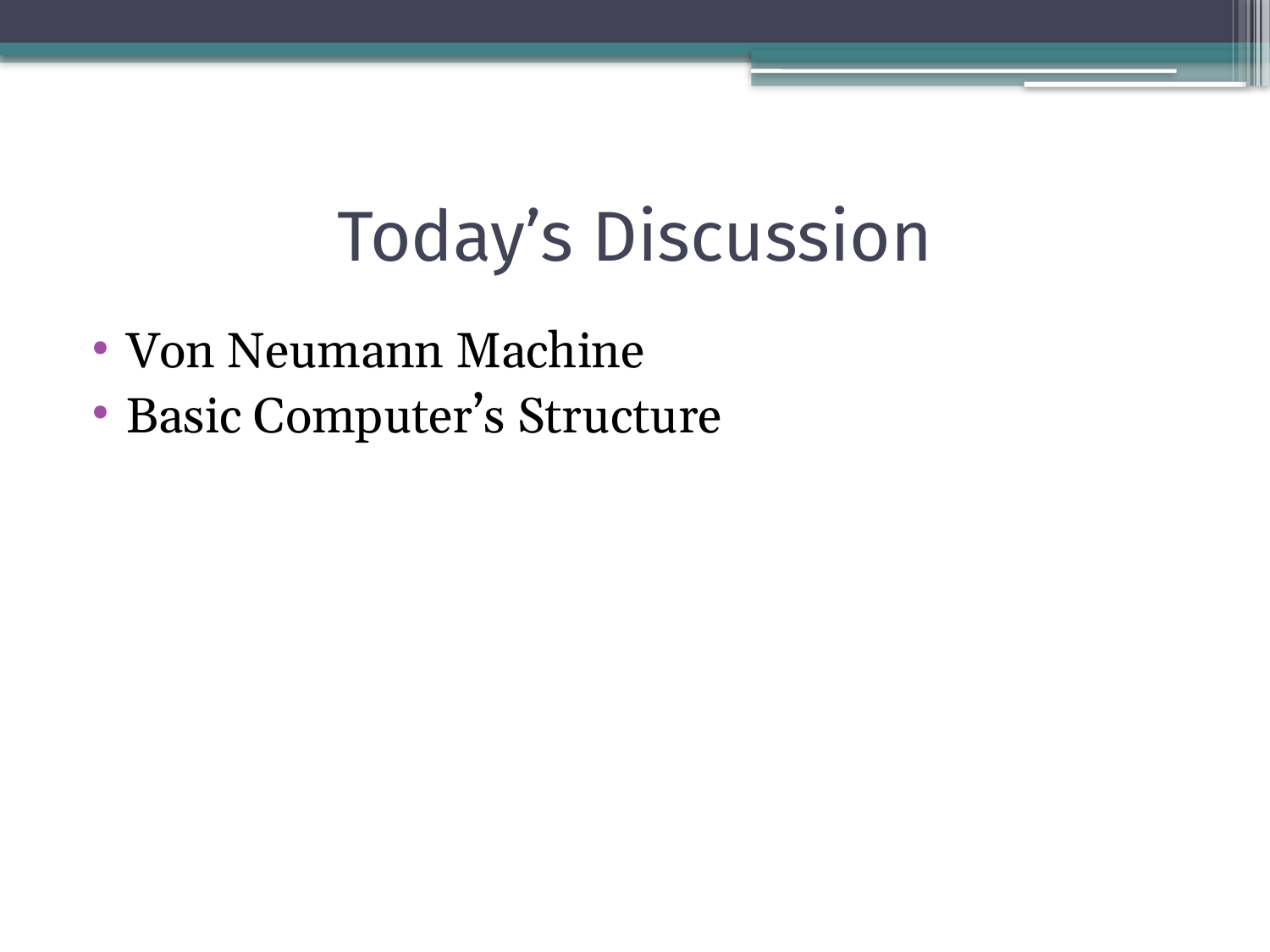

# Today’s Discussion
Von Neumann Machine
Basic Computer’s Structure